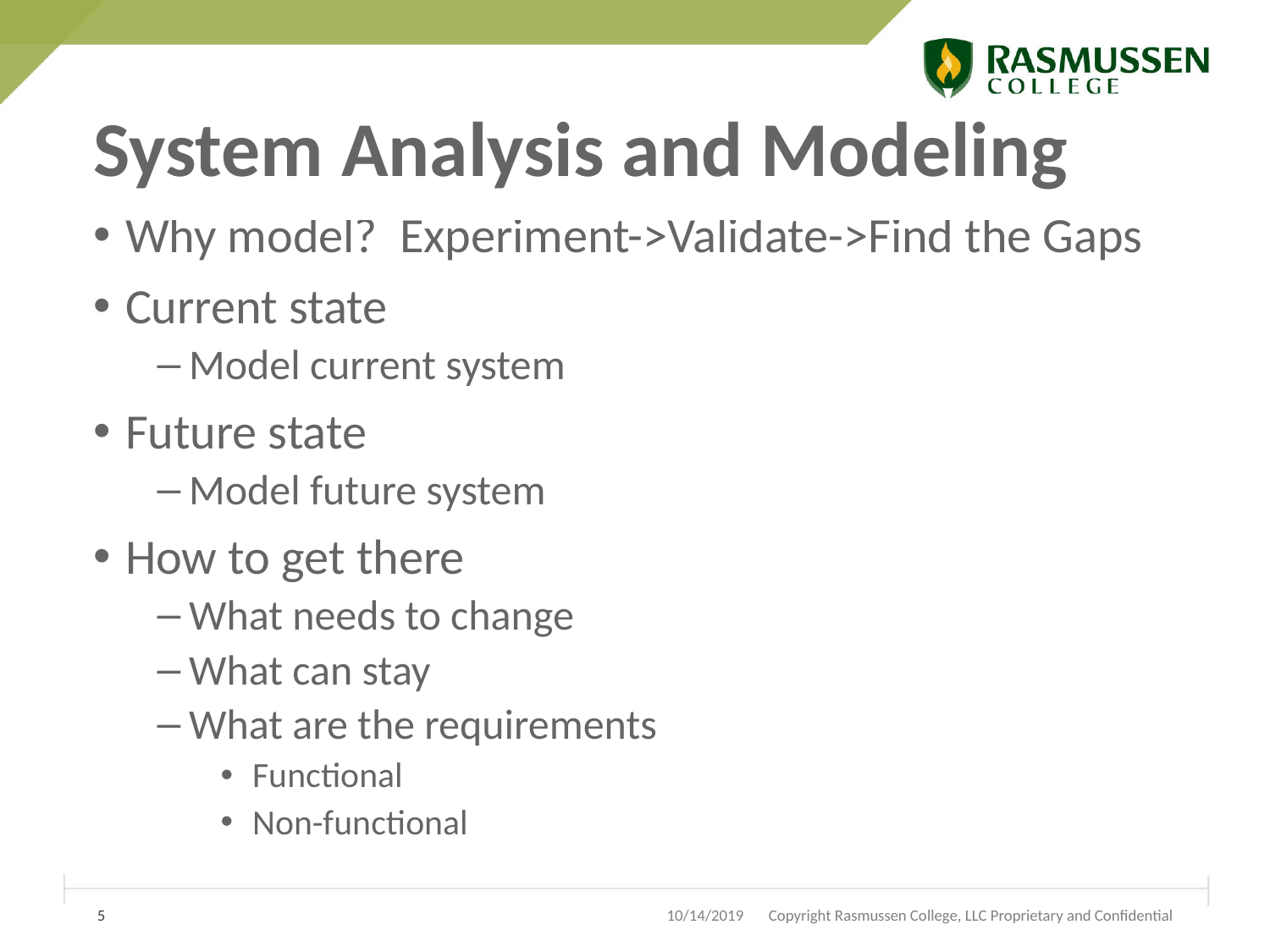

# System Analysis and Modeling
Why model?  Experiment->Validate->Find the Gaps
Current state
Model current system
Future state
Model future system
How to get there
What needs to change
What can stay
What are the requirements
Functional
Non-functional

5